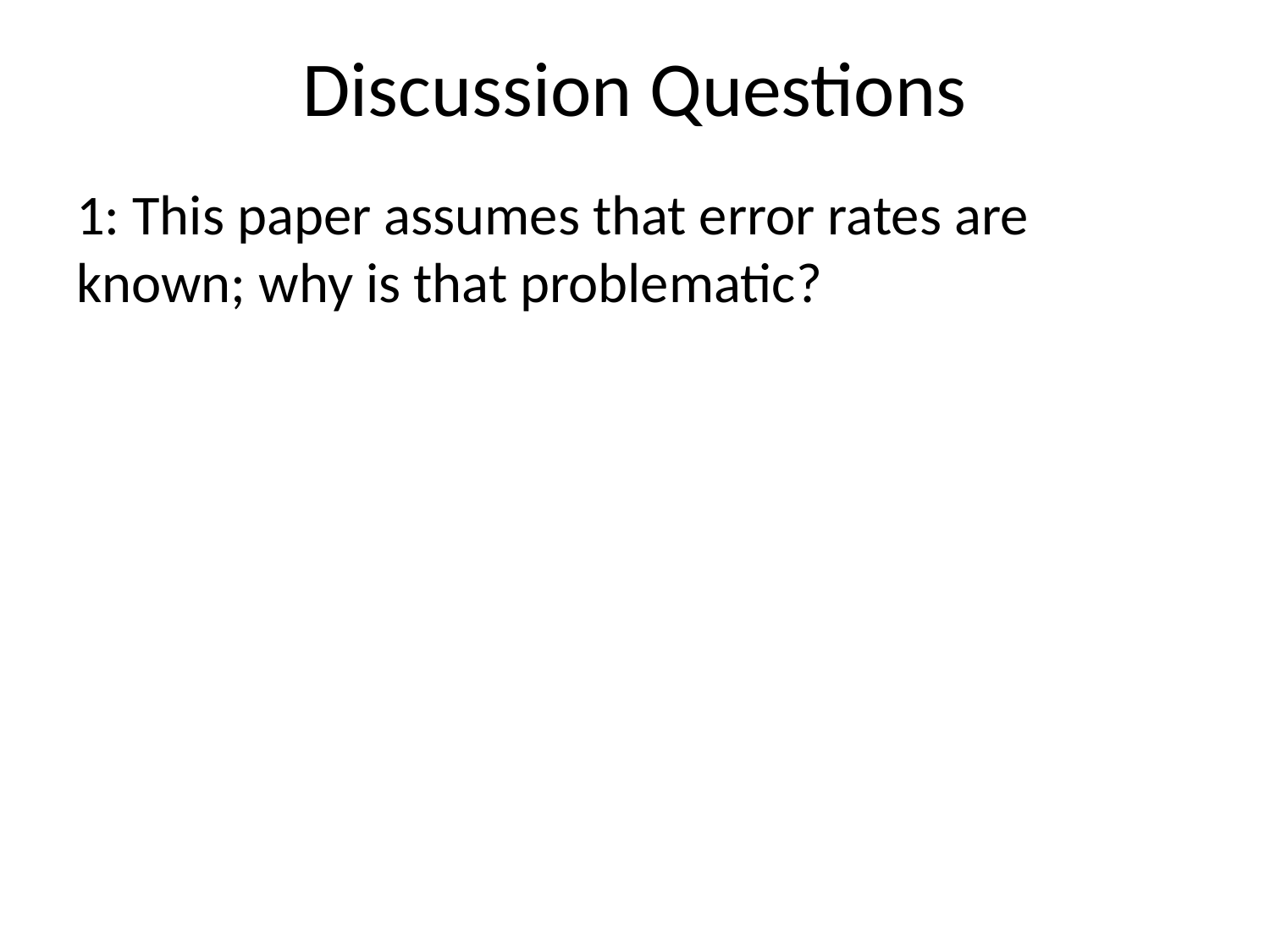

# Discussion Questions
1: This paper assumes that error rates are known; why is that problematic?